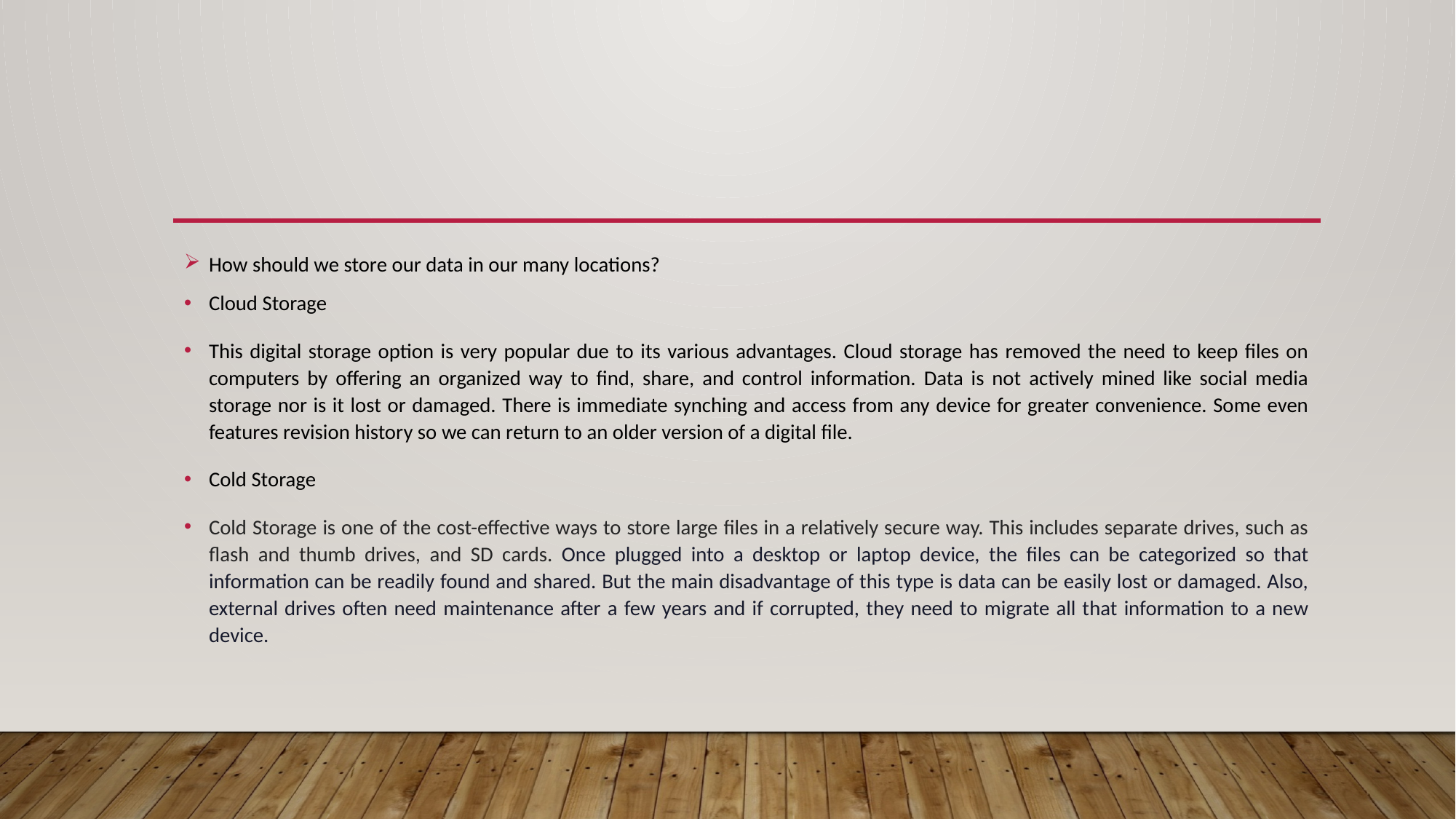

How should we store our data in our many locations?
Cloud Storage
This digital storage option is very popular due to its various advantages. Cloud storage has removed the need to keep files on computers by offering an organized way to find, share, and control information. Data is not actively mined like social media storage nor is it lost or damaged. There is immediate synching and access from any device for greater convenience. Some even features revision history so we can return to an older version of a digital file.
Cold Storage
Cold Storage is one of the cost-effective ways to store large files in a relatively secure way. This includes separate drives, such as flash and thumb drives, and SD cards. Once plugged into a desktop or laptop device, the files can be categorized so that information can be readily found and shared. But the main disadvantage of this type is data can be easily lost or damaged. Also, external drives often need maintenance after a few years and if corrupted, they need to migrate all that information to a new device.